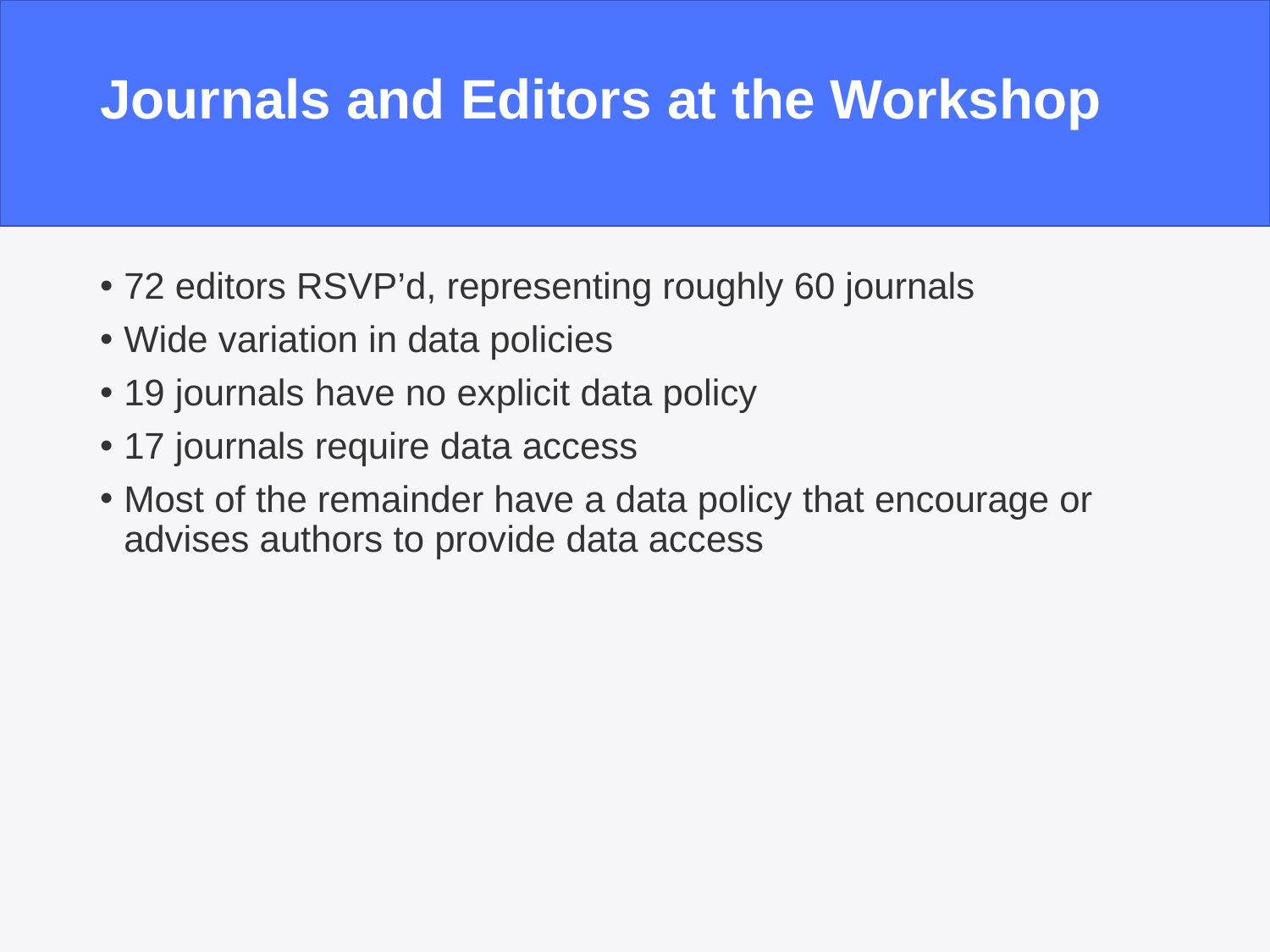

# Journals and Editors at the Workshop
72 editors RSVP’d, representing roughly 60 journals
Wide variation in data policies
19 journals have no explicit data policy
17 journals require data access
Most of the remainder have a data policy that encourage or advises authors to provide data access